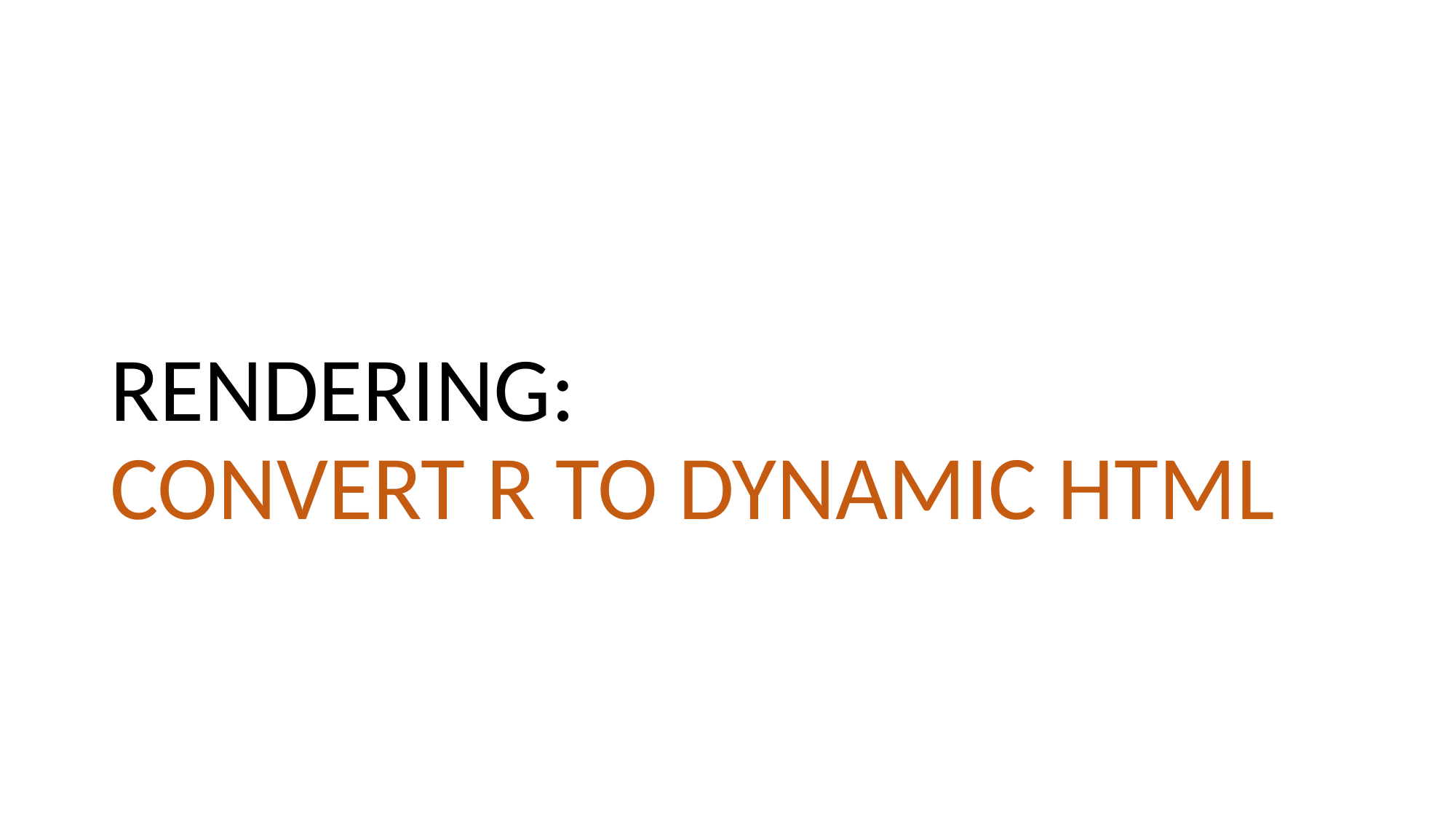

# RENDERING: CONVERT R TO DYNAMIC HTML